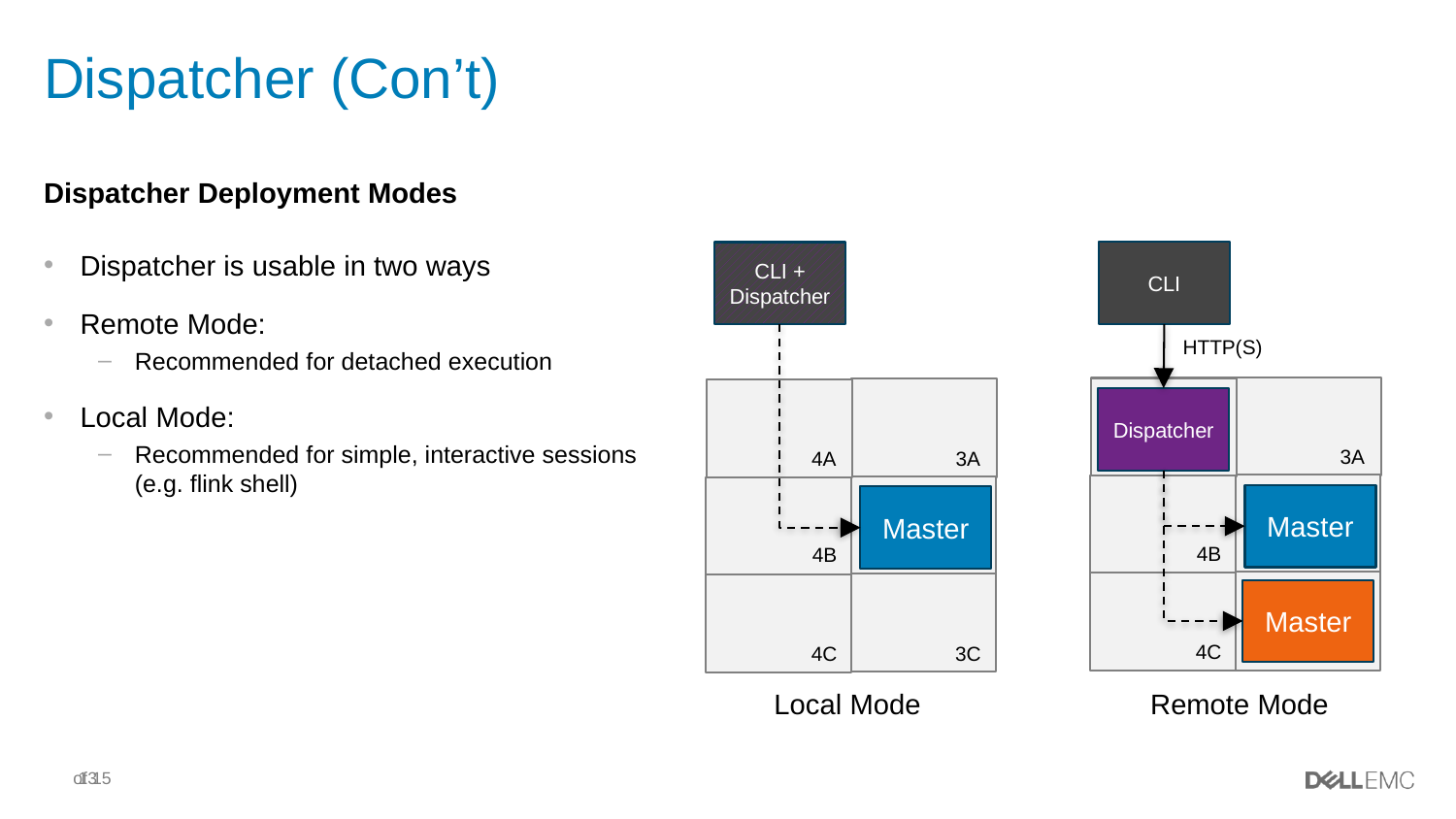

# Dispatcher (Con’t)
Dispatcher Deployment Modes
CLI
HTTP(S)

Dispatcher
4A
3A

Master
4B
3B

Master
4C
3C
CLI + Dispatcher

4A
3A

Master
4B
3B

4C
3C
Dispatcher is usable in two ways
Remote Mode:
Recommended for detached execution
Local Mode:
Recommended for simple, interactive sessions (e.g. flink shell)

Local Mode
Remote Mode